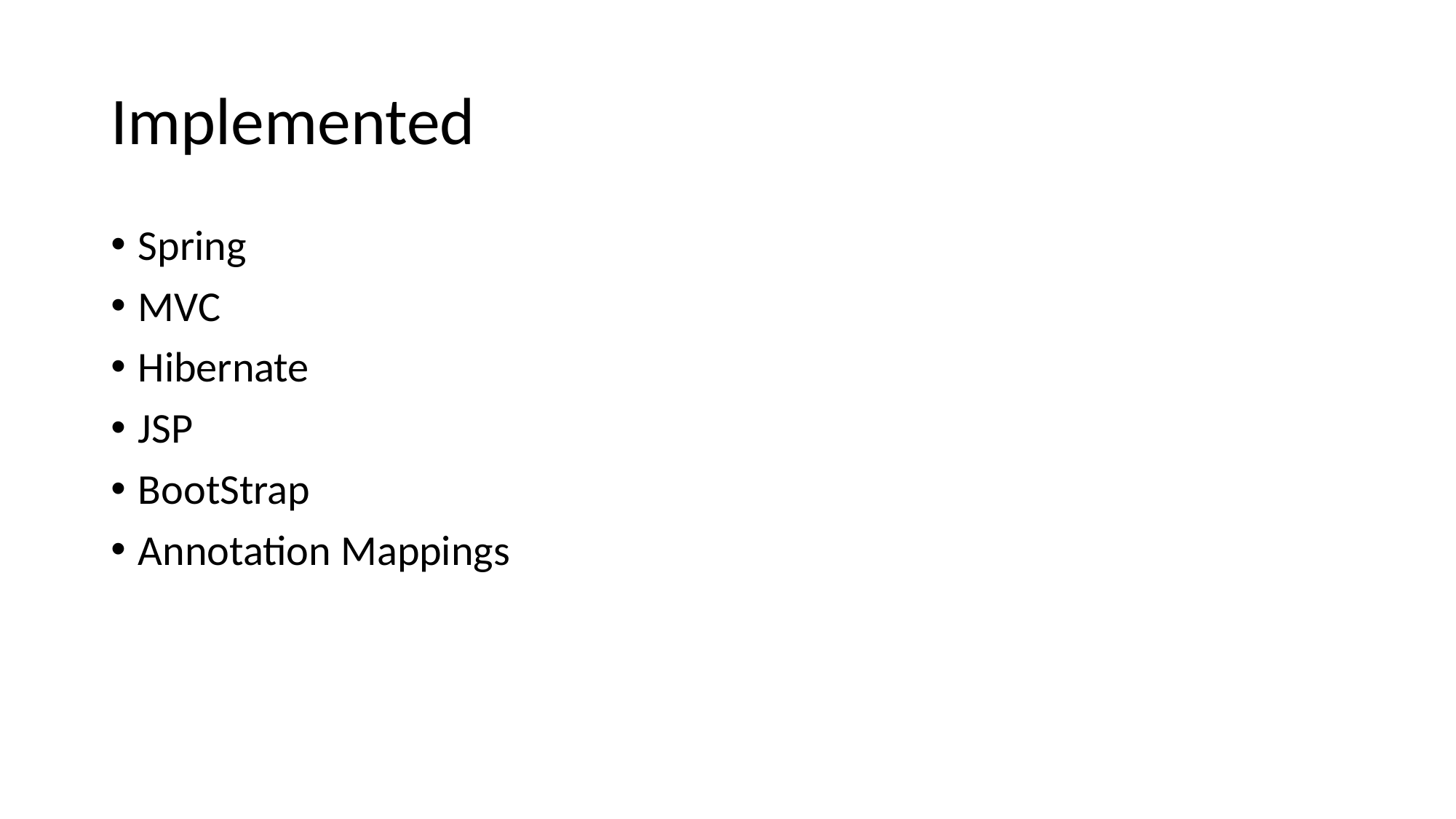

# Implemented
Spring
MVC
Hibernate
JSP
BootStrap
Annotation Mappings